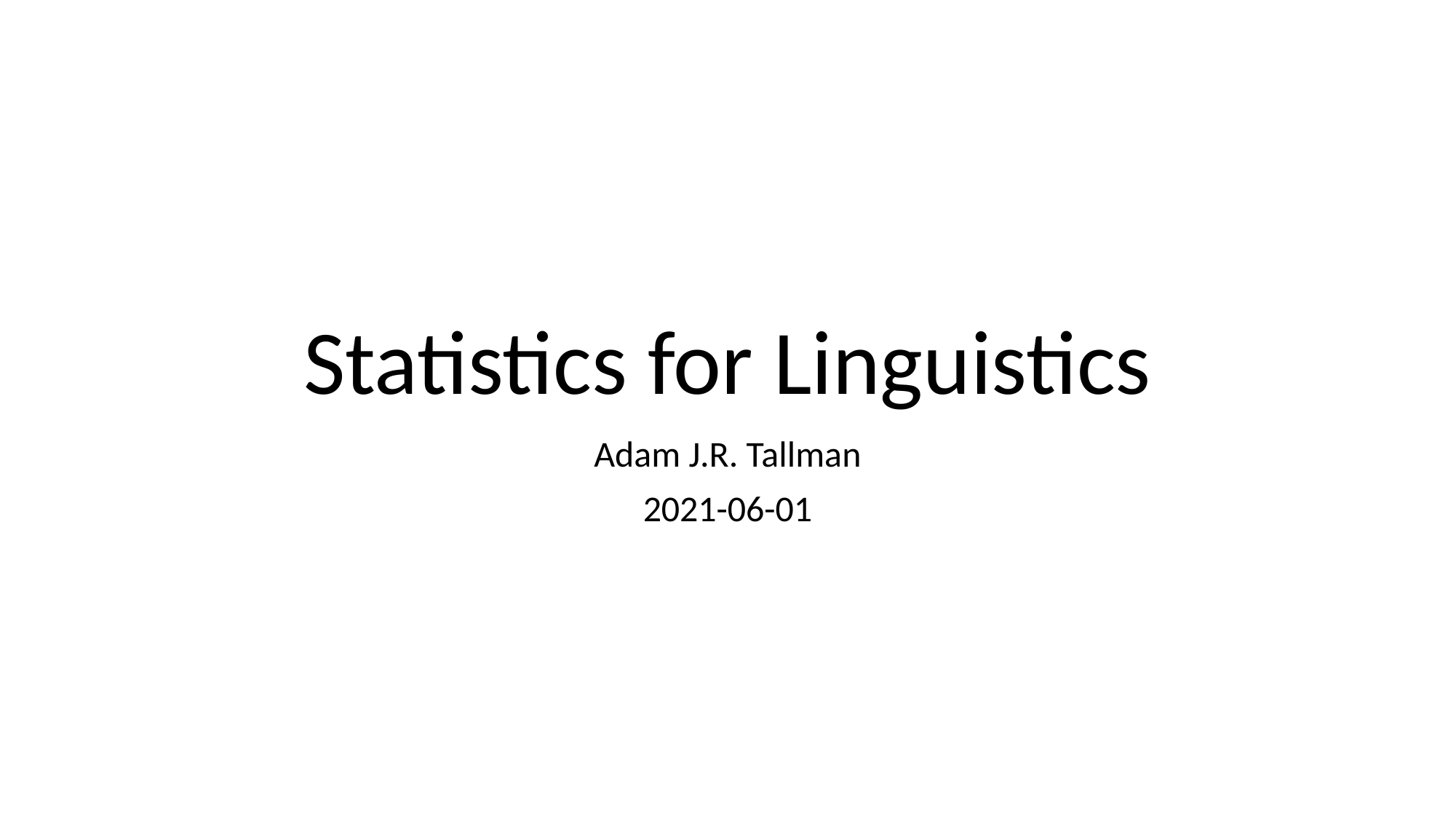

# Statistics for Linguistics
Adam J.R. Tallman
2021-06-01